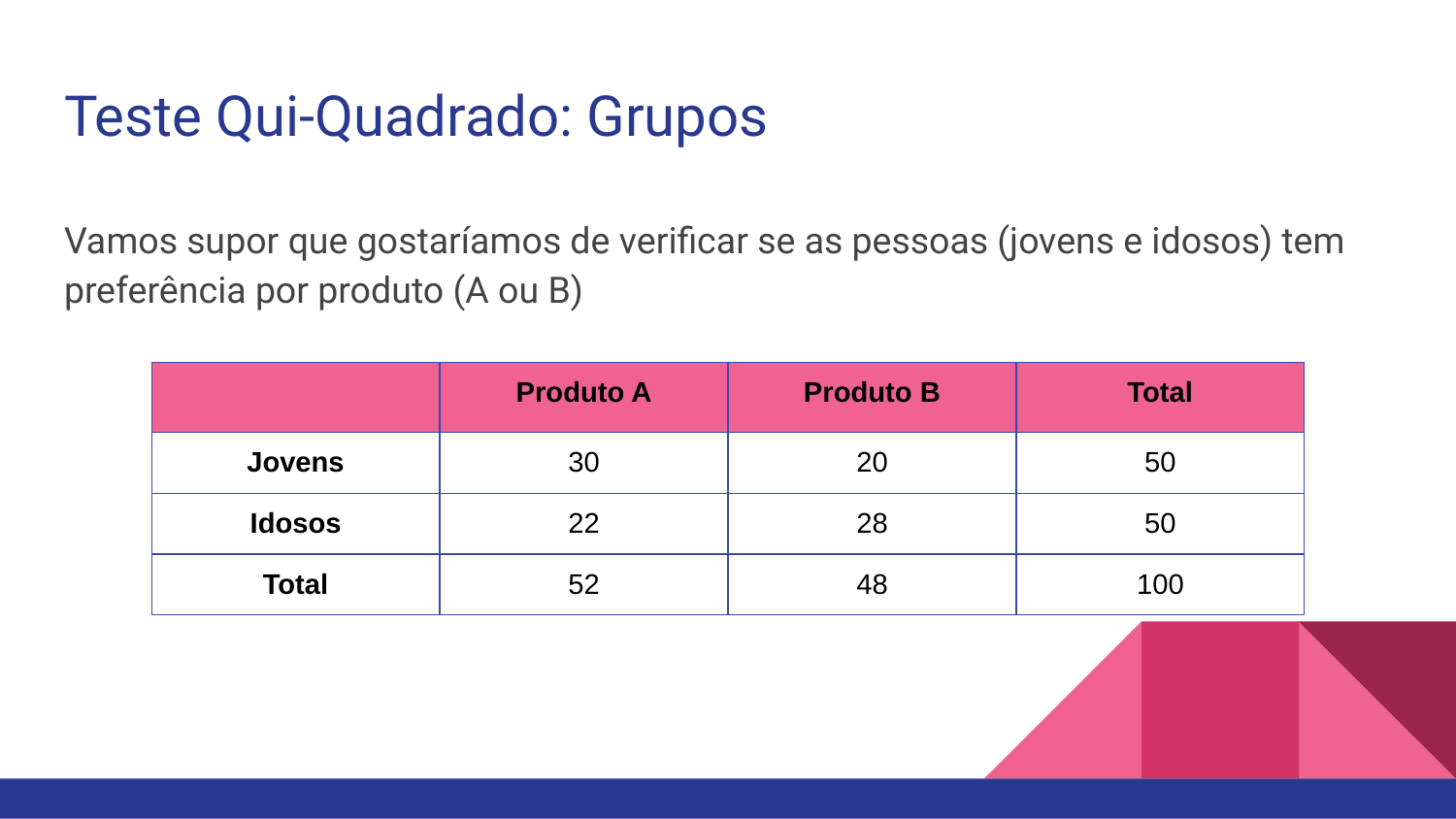

# Teste Qui-Quadrado: Grupos
Vamos supor que gostaríamos de verificar se as pessoas (jovens e idosos) tem preferência por produto (A ou B)

|  | Produto A | Produto B | Total |
| --- | --- | --- | --- |
| Jovens | 30 | 20 | 50 |
| Idosos | 22 | 28 | 50 |
| Total | 52 | 48 | 100 |